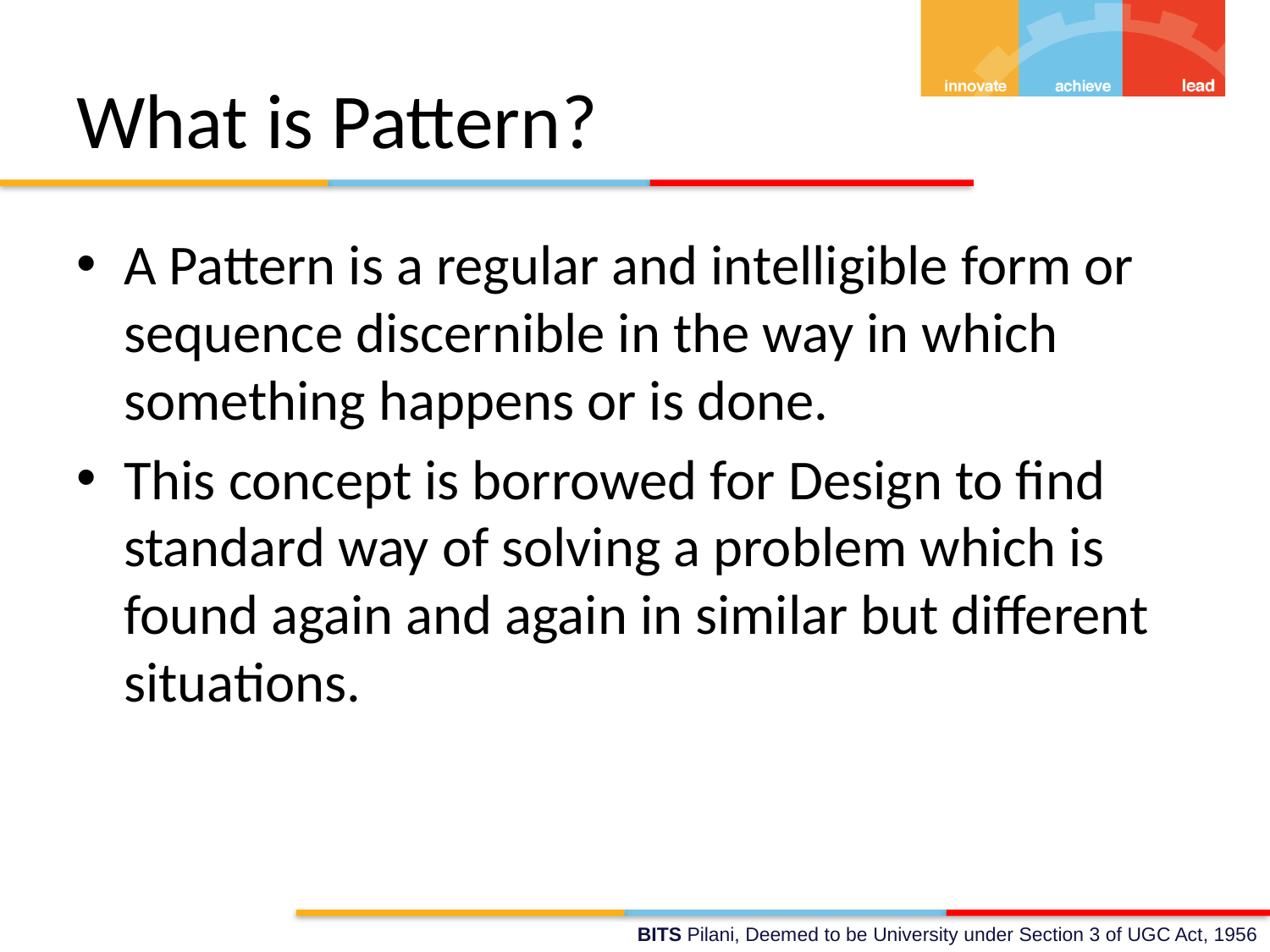

# What is Pattern?
A Pattern is a regular and intelligible form or sequence discernible in the way in which something happens or is done.
This concept is borrowed for Design to find standard way of solving a problem which is found again and again in similar but different situations.